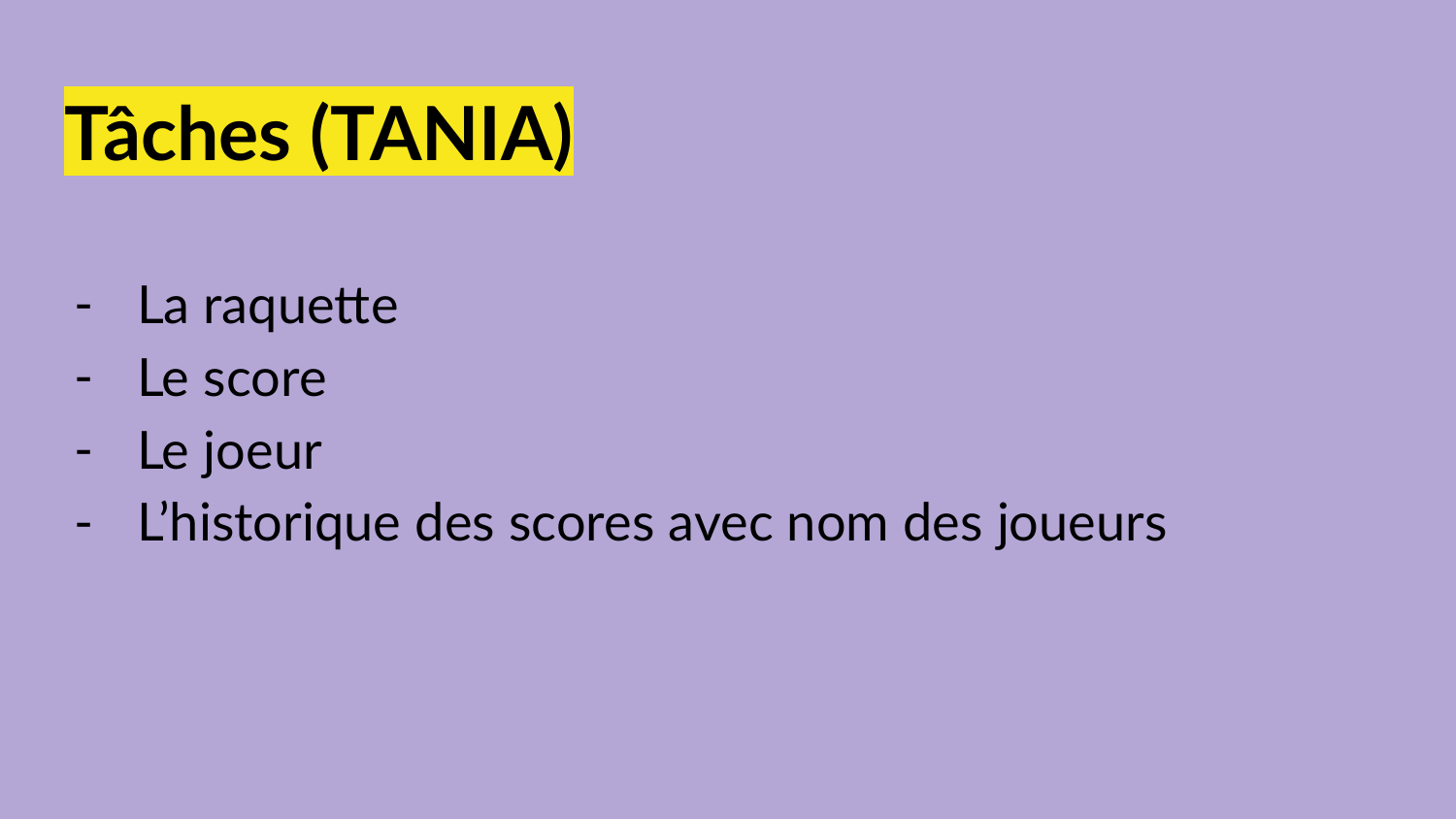

# Tâches (TANIA)
La raquette
Le score
Le joeur
L’historique des scores avec nom des joueurs